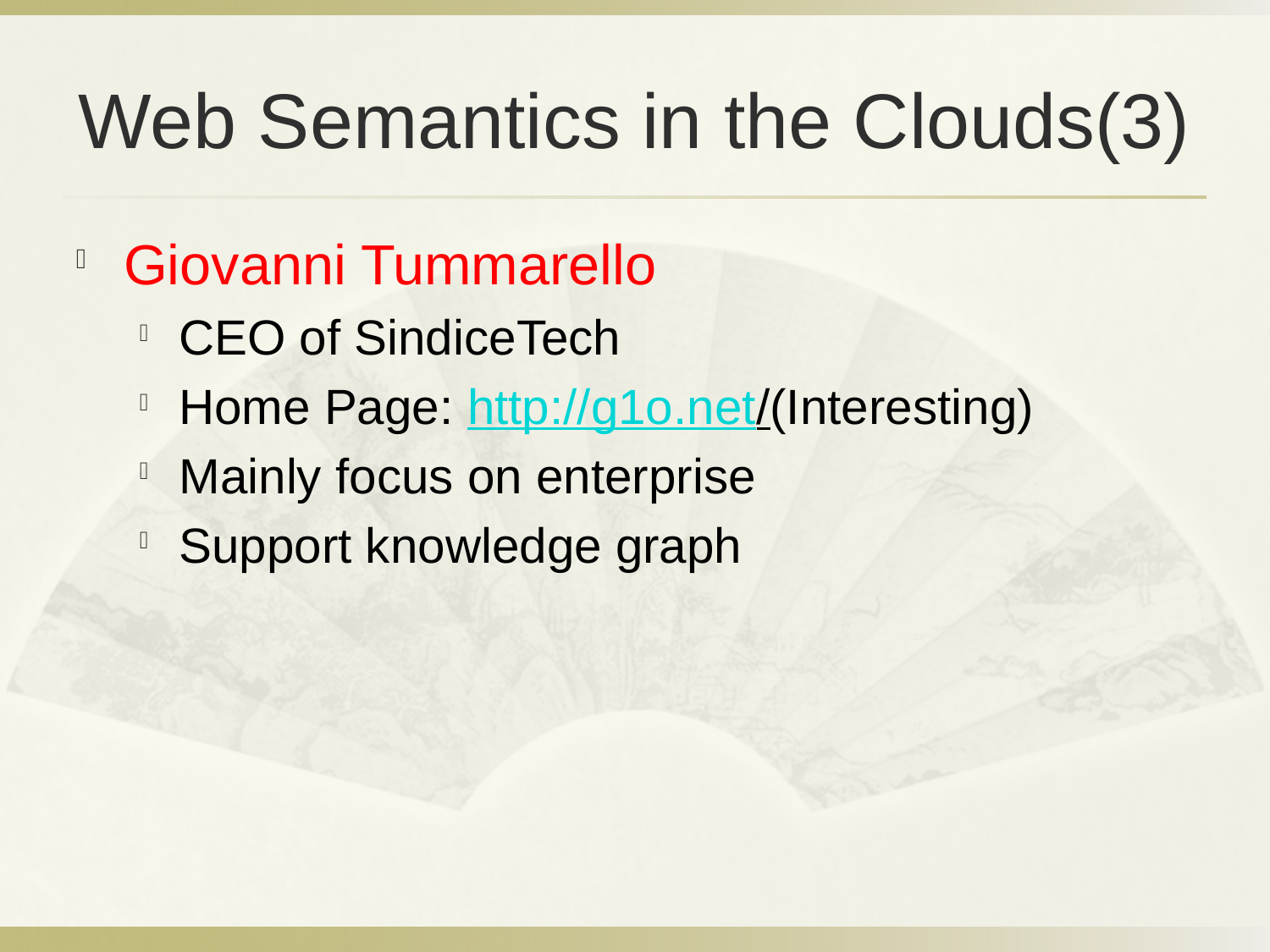

# Web Semantics in the Clouds(3)
Giovanni Tummarello
CEO of SindiceTech
Home Page: http://g1o.net/(Interesting)
Mainly focus on enterprise
Support knowledge graph